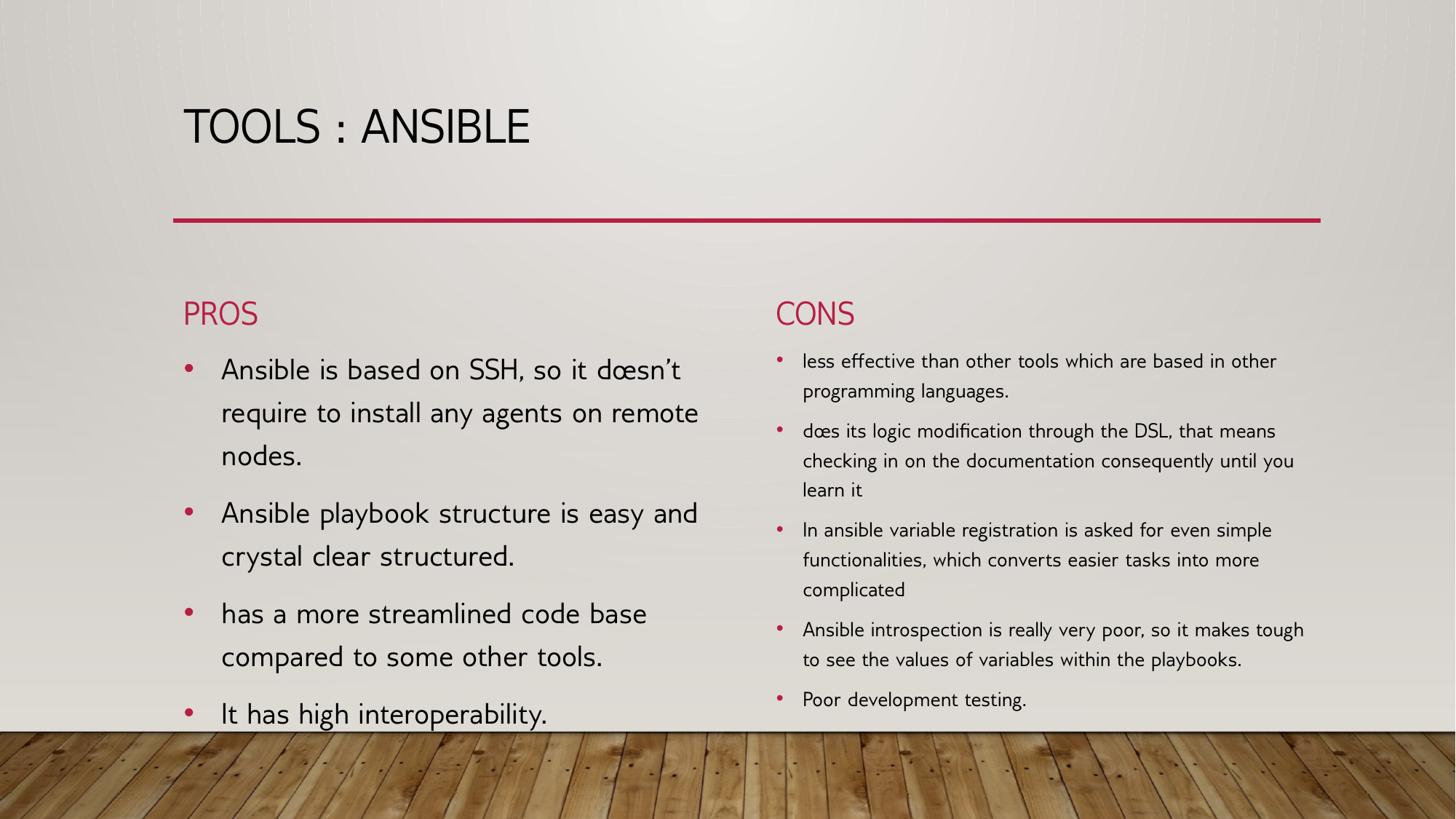

# Tools : ansible
pros
cons
less effective than other tools which are based in other programming languages.
does its logic modification through the DSL, that means checking in on the documentation consequently until you learn it
In ansible variable registration is asked for even simple functionalities, which converts easier tasks into more complicated
Ansible introspection is really very poor, so it makes tough to see the values of variables within the playbooks.
Poor development testing.
Ansible is based on SSH, so it doesn’t require to install any agents on remote nodes.
Ansible playbook structure is easy and crystal clear structured.
has a more streamlined code base compared to some other tools.
It has high interoperability.